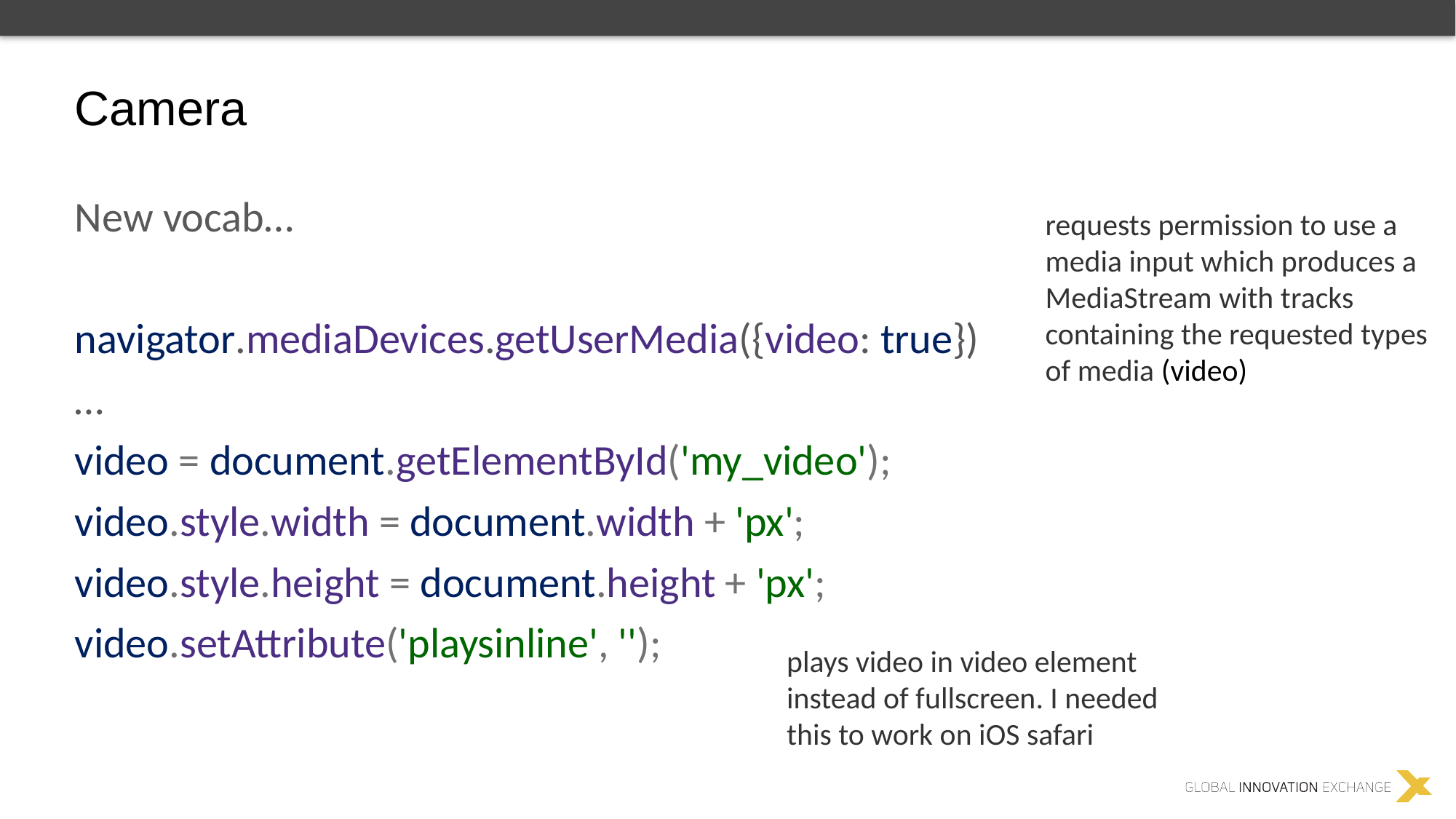

Camera
New vocab…

navigator.mediaDevices.getUserMedia({video: true})
…
video = document.getElementById('my_video');
video.style.width = document.width + 'px';
video.style.height = document.height + 'px';
video.setAttribute('playsinline', '');

requests permission to use a media input which produces a MediaStream with tracks containing the requested types of media (video)

plays video in video element instead of fullscreen. I needed this to work on iOS safari